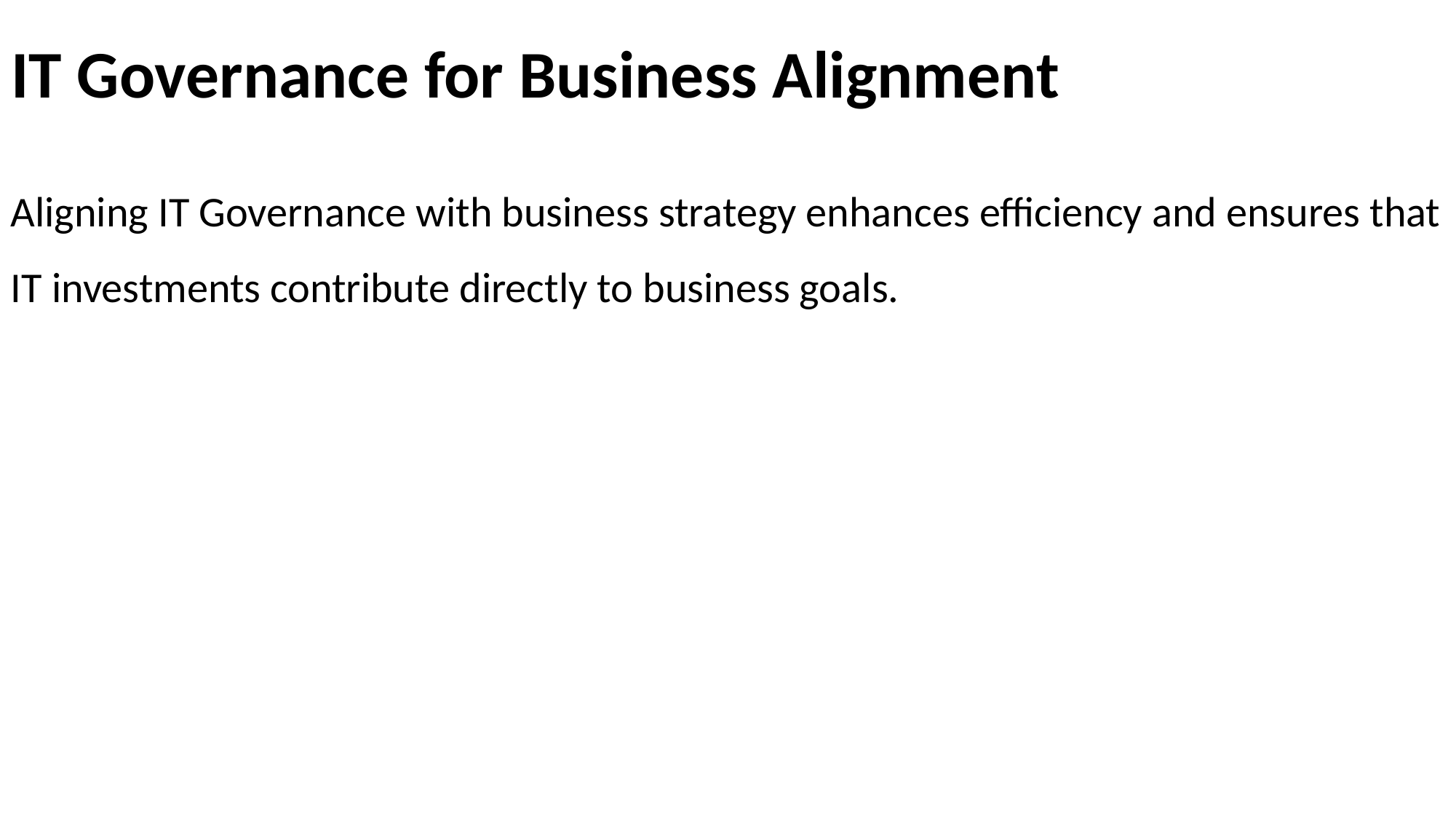

# IT Governance for Business Alignment
Aligning IT Governance with business strategy enhances efficiency and ensures that IT investments contribute directly to business goals.